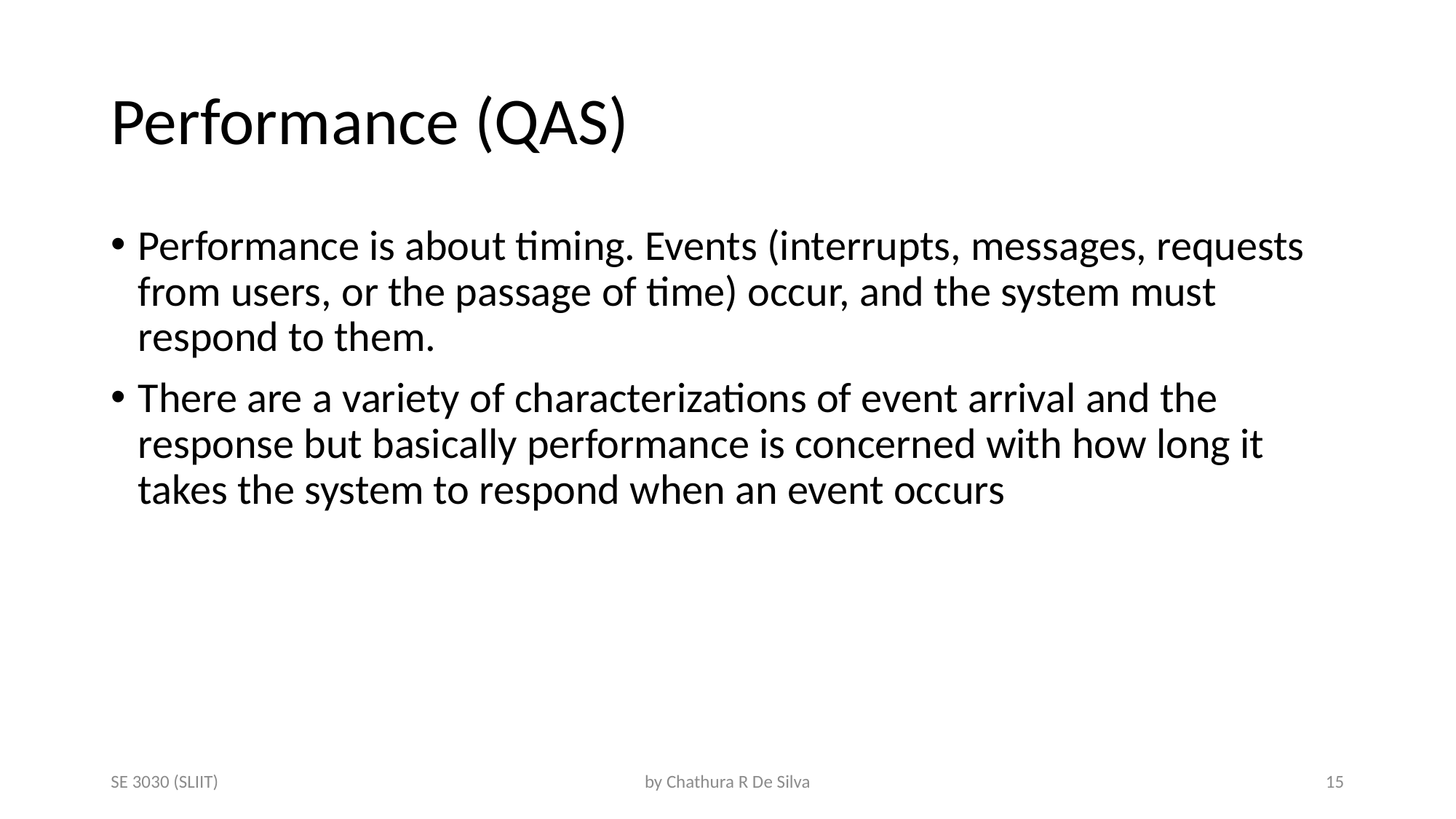

# Performance (QAS)
Performance is about timing. Events (interrupts, messages, requests from users, or the passage of time) occur, and the system must respond to them.
There are a variety of characterizations of event arrival and the response but basically performance is concerned with how long it takes the system to respond when an event occurs
SE 3030 (SLIIT)
by Chathura R De Silva
15